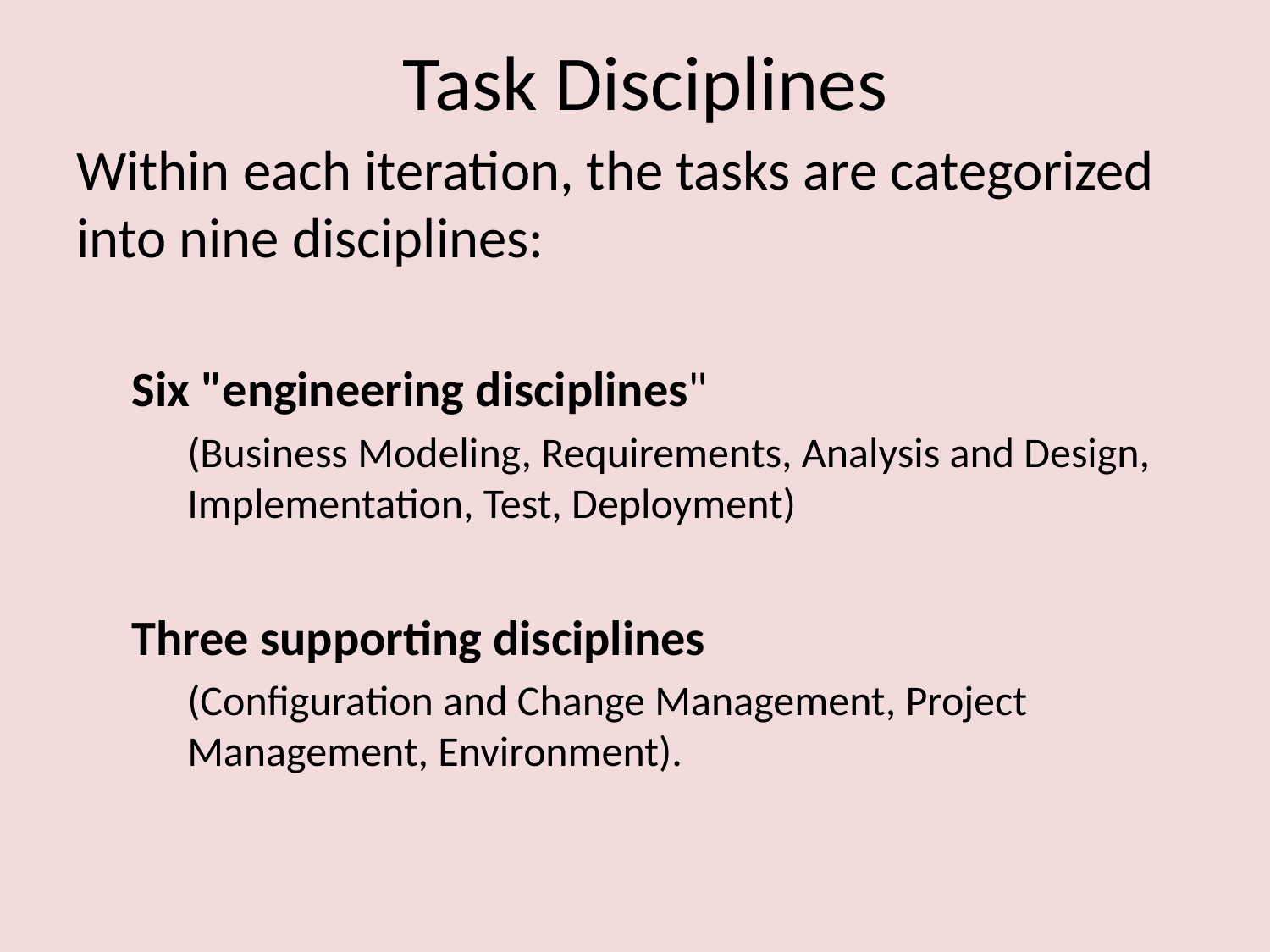

# Task Disciplines
Within each iteration, the tasks are categorized into nine disciplines:

Six "engineering disciplines"
(Business Modeling, Requirements, Analysis and Design, Implementation, Test, Deployment)

Three supporting disciplines
(Configuration and Change Management, Project Management, Environment).